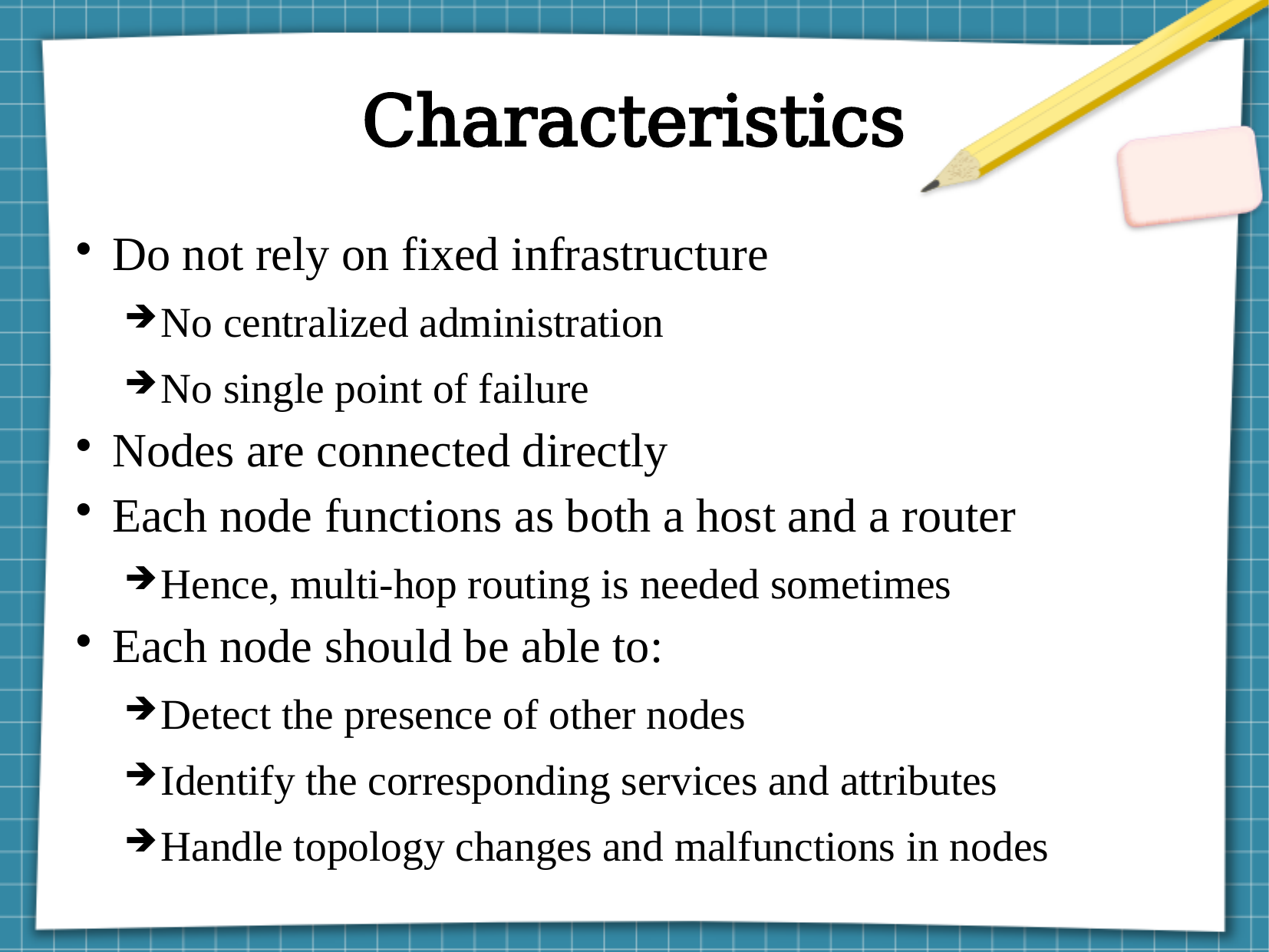

Characteristics
Do not rely on fixed infrastructure
No centralized administration
No single point of failure
Nodes are connected directly
Each node functions as both a host and a router
Hence, multi-hop routing is needed sometimes
Each node should be able to:
Detect the presence of other nodes
Identify the corresponding services and attributes
Handle topology changes and malfunctions in nodes